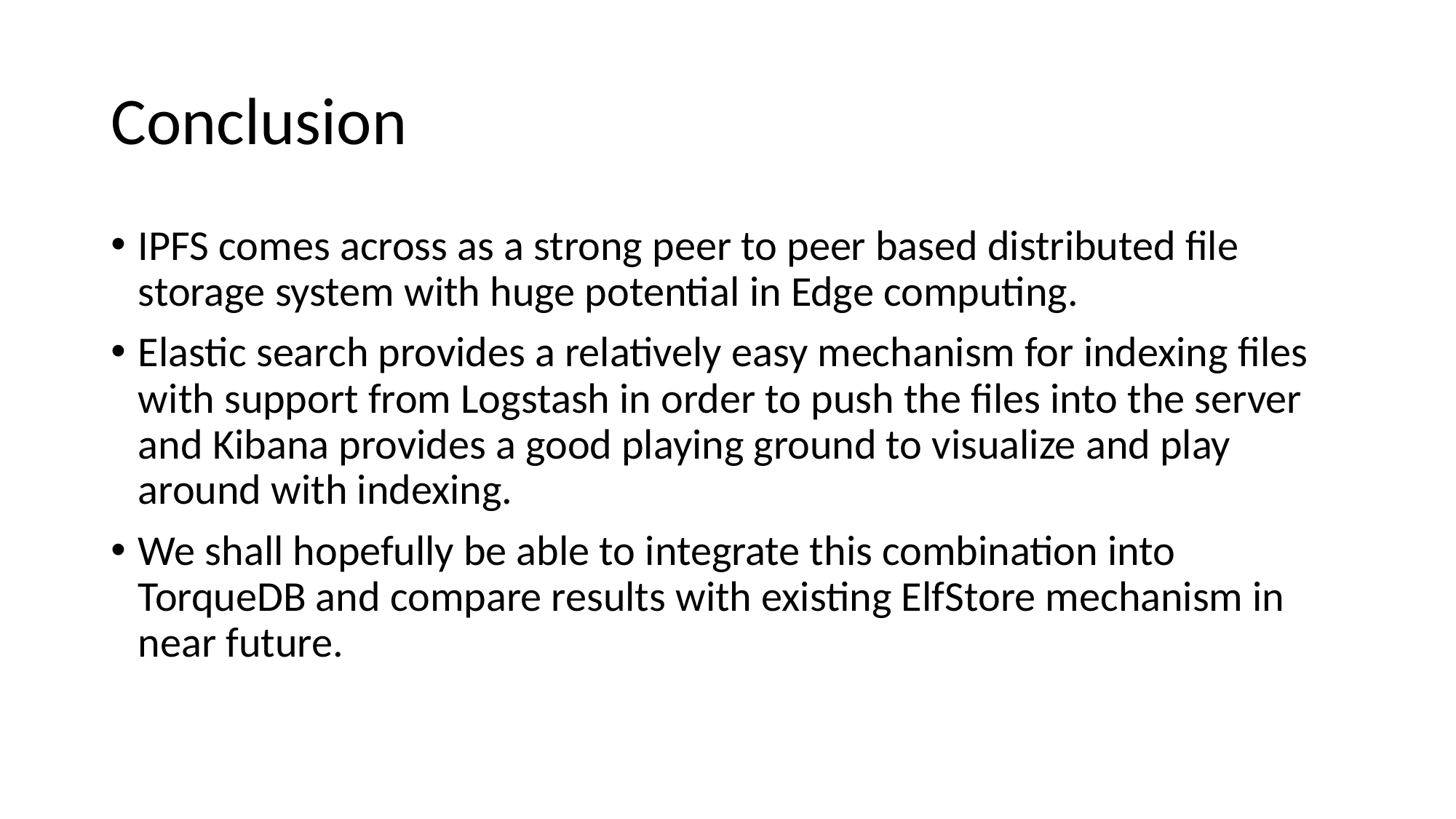

# Conclusion
IPFS comes across as a strong peer to peer based distributed file storage system with huge potential in Edge computing.
Elastic search provides a relatively easy mechanism for indexing files with support from Logstash in order to push the files into the server and Kibana provides a good playing ground to visualize and play around with indexing.
We shall hopefully be able to integrate this combination into TorqueDB and compare results with existing ElfStore mechanism in near future.